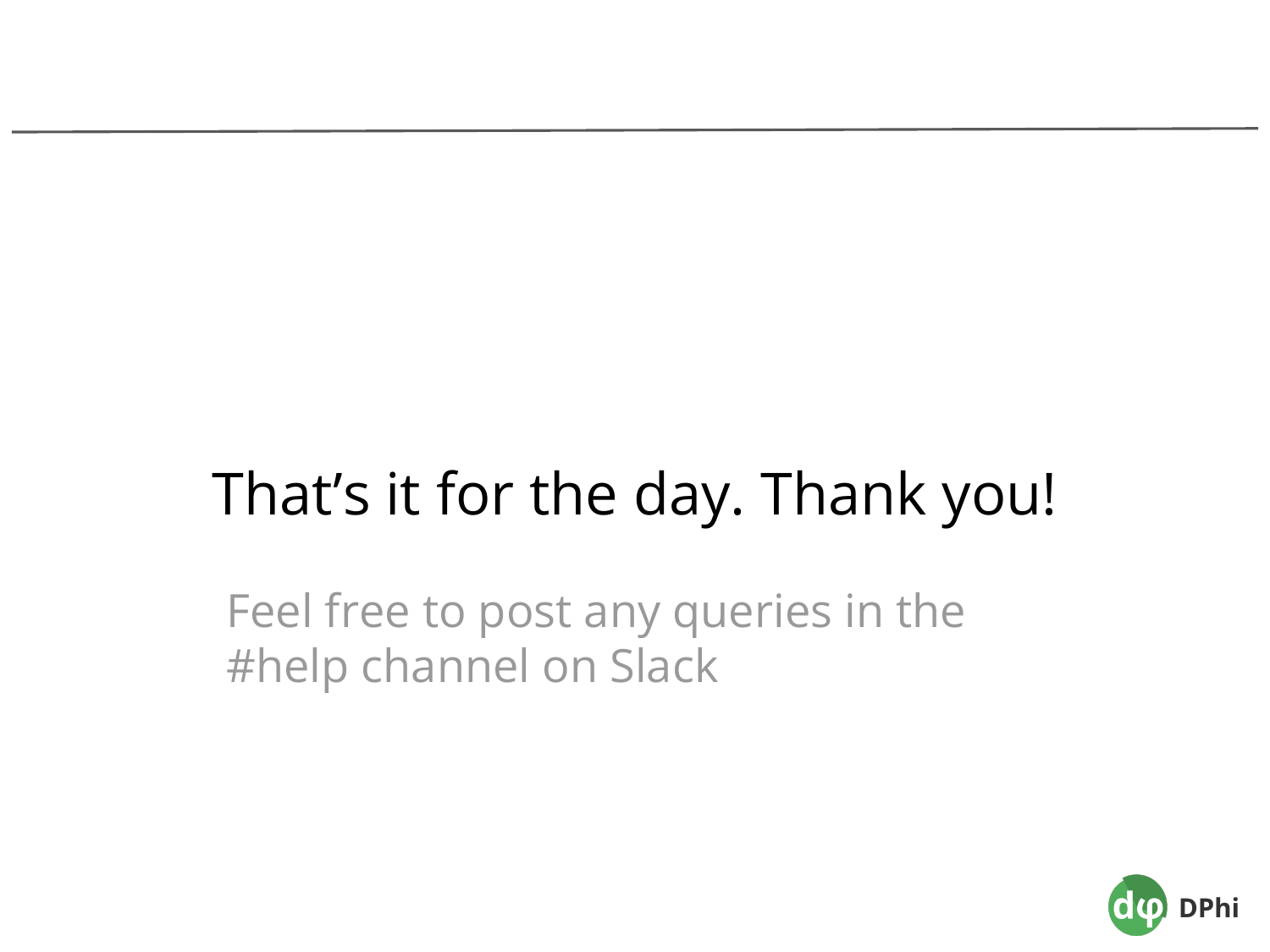

That’s it for the day. Thank you!
Feel free to post any queries in the #help channel on Slack